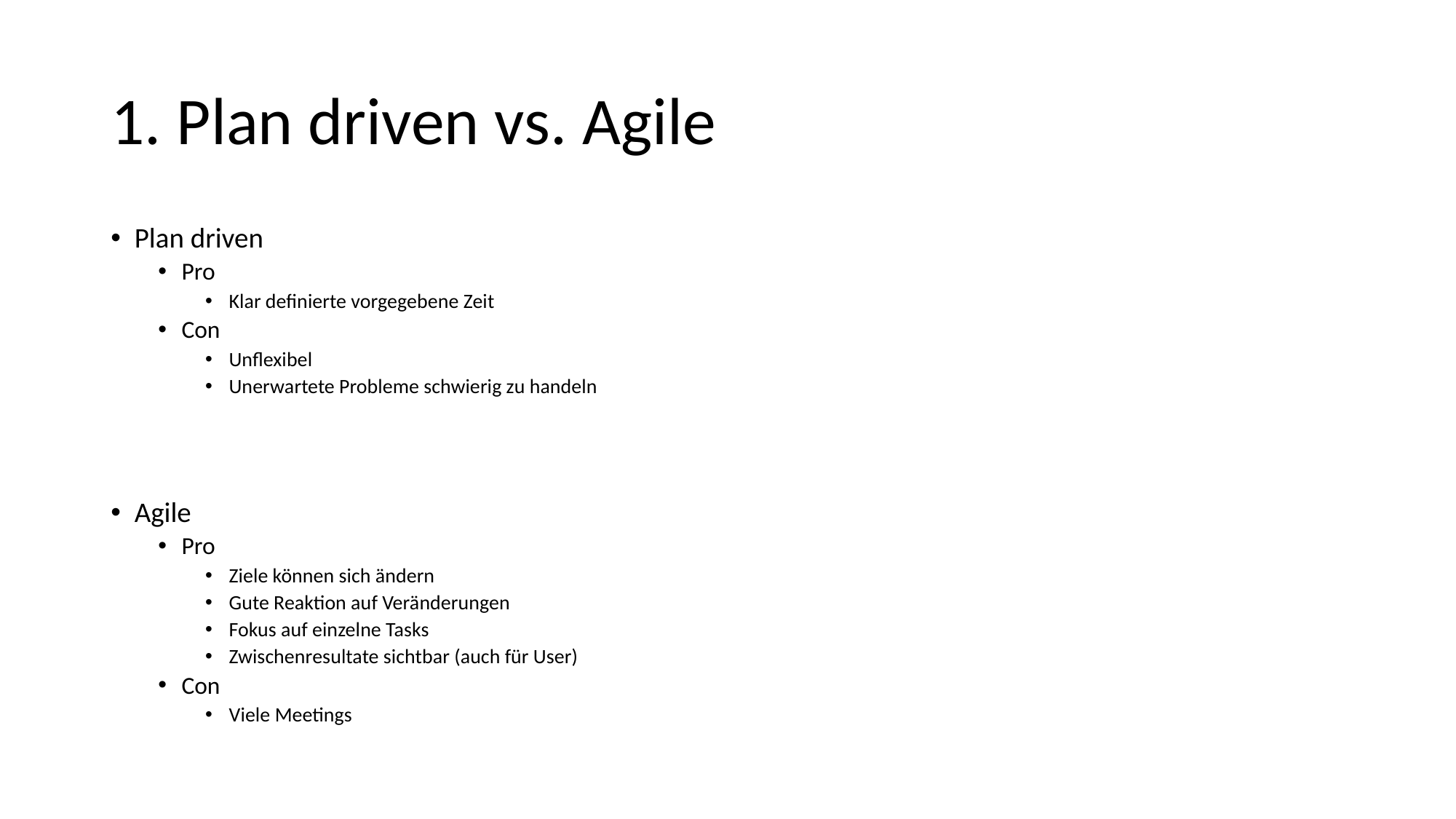

# 1. Plan driven vs. Agile
Plan driven
Pro
Klar definierte vorgegebene Zeit
Con
Unflexibel
Unerwartete Probleme schwierig zu handeln

Agile
Pro
Ziele können sich ändern
Gute Reaktion auf Veränderungen
Fokus auf einzelne Tasks
Zwischenresultate sichtbar (auch für User)
Con
Viele Meetings